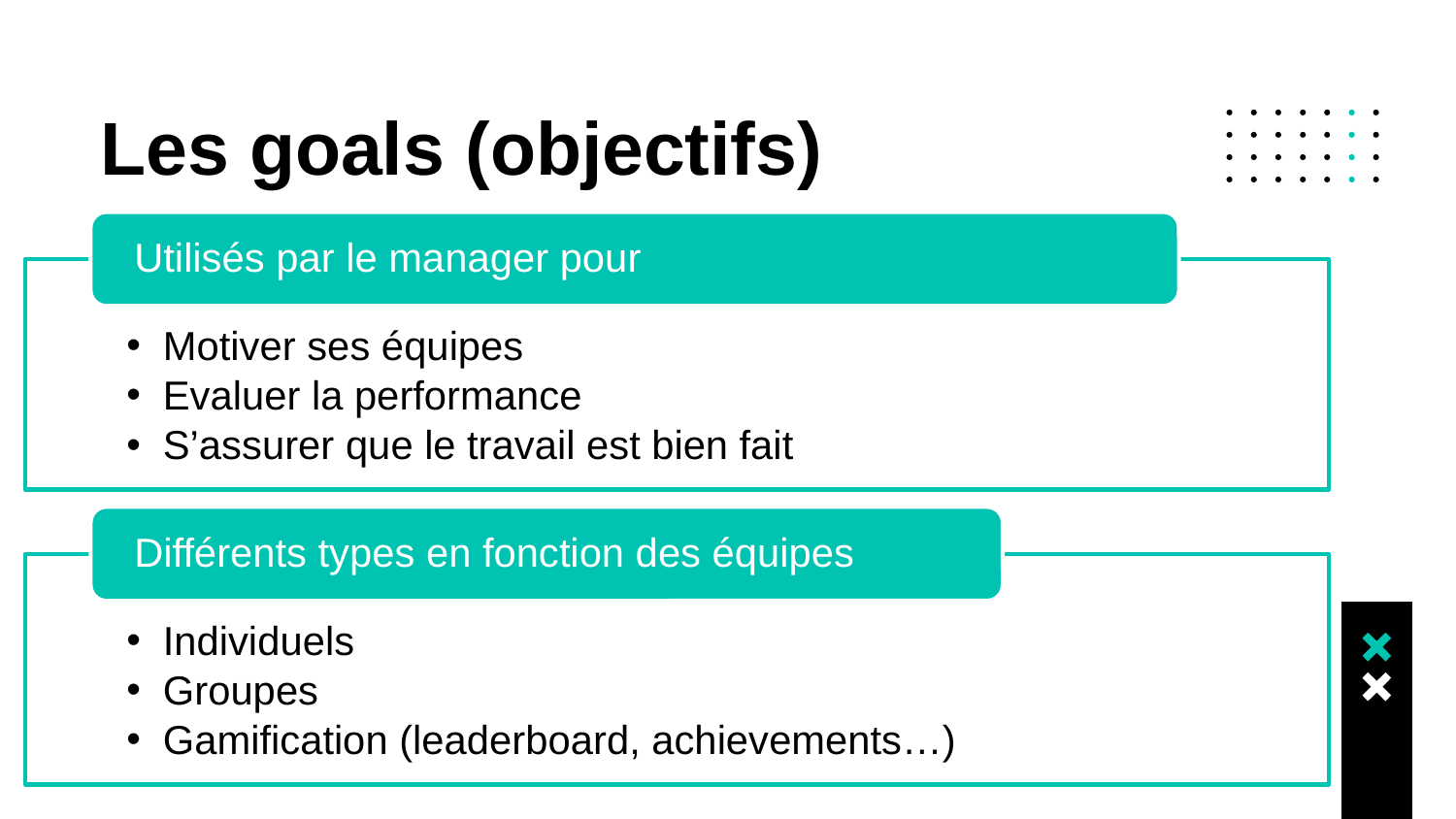

# Les goals (objectifs)
Motiver ses équipes
Evaluer la performance
S’assurer que le travail est bien fait
Utilisés par le manager pour
Individuels
Groupes
Gamification (leaderboard, achievements…)
Différents types en fonction des équipes